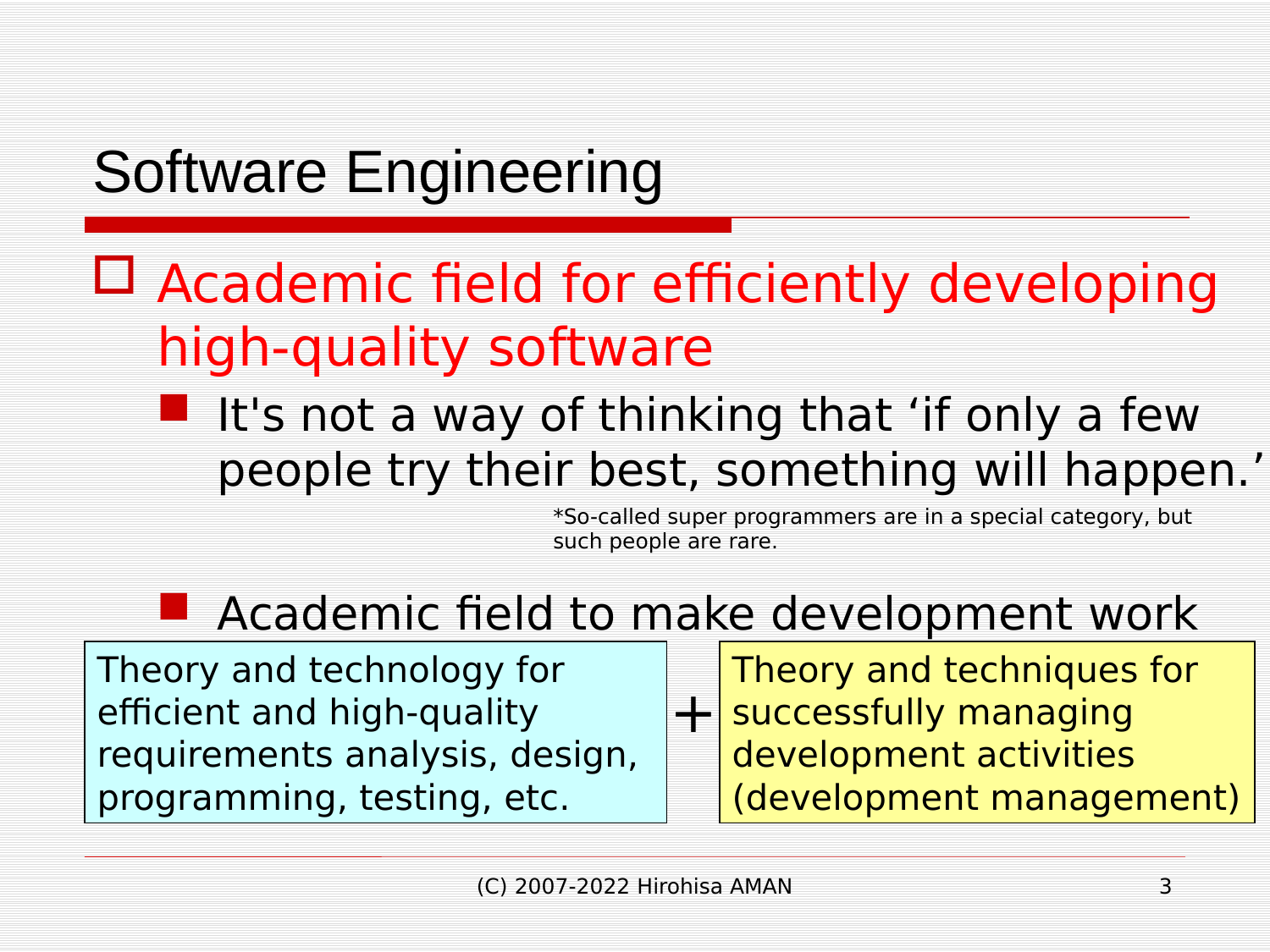

# Software Engineering
Academic field for efficiently developing high-quality software
It's not a way of thinking that ‘if only a few people try their best, something will happen.’

Academic field to make development work
*So-called super programmers are in a special category, but such people are rare.
Theory and technology for efficient and high-quality requirements analysis, design, programming, testing, etc.
Theory and techniques for successfully managing development activities (development management)
+
(C) 2007-2022 Hirohisa AMAN
3